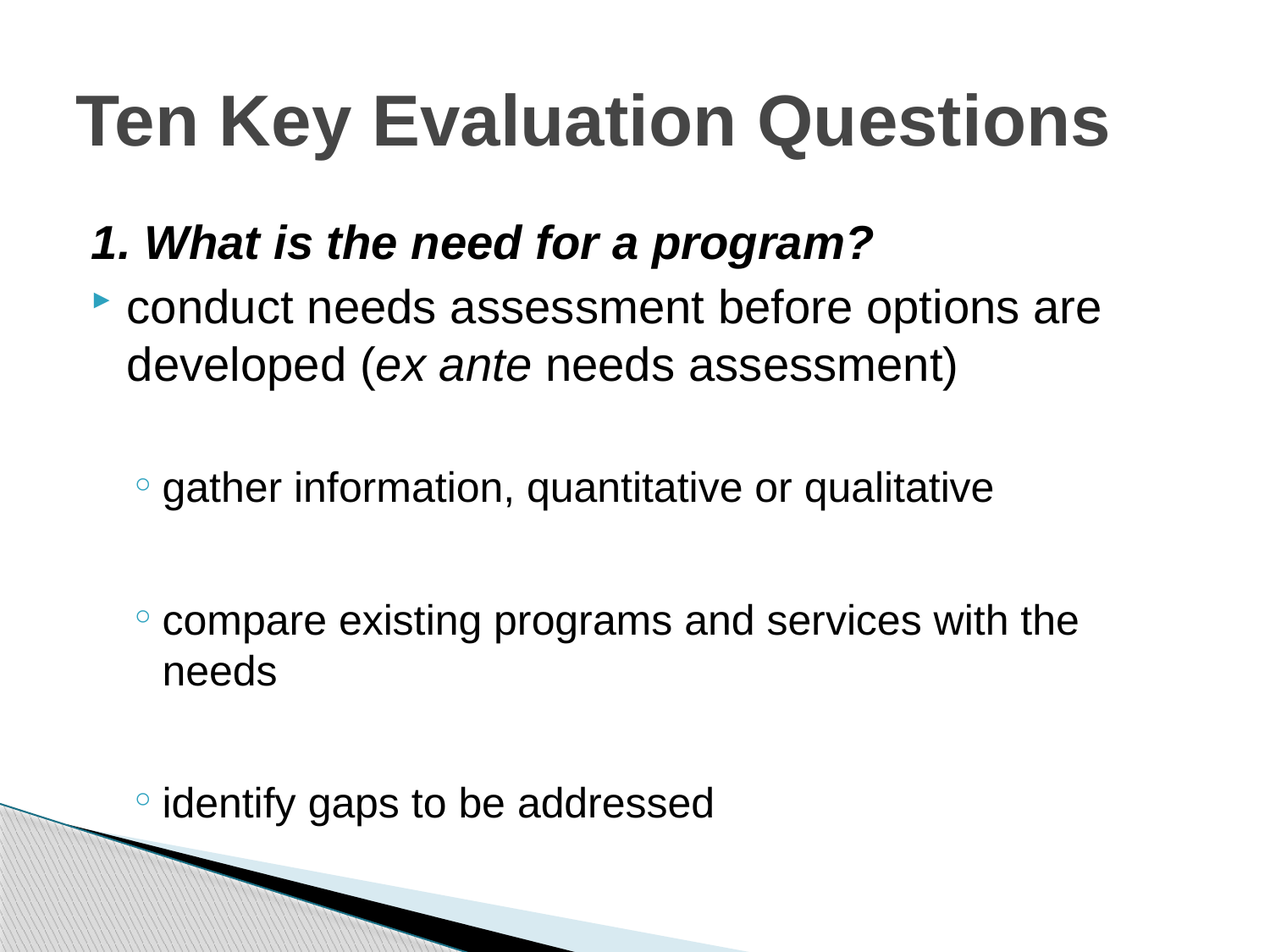

# Ten Key Evaluation Questions
1. What is the need for a program?
conduct needs assessment before options are developed (ex ante needs assessment)

gather information, quantitative or qualitative

compare existing programs and services with the needs

identify gaps to be addressed